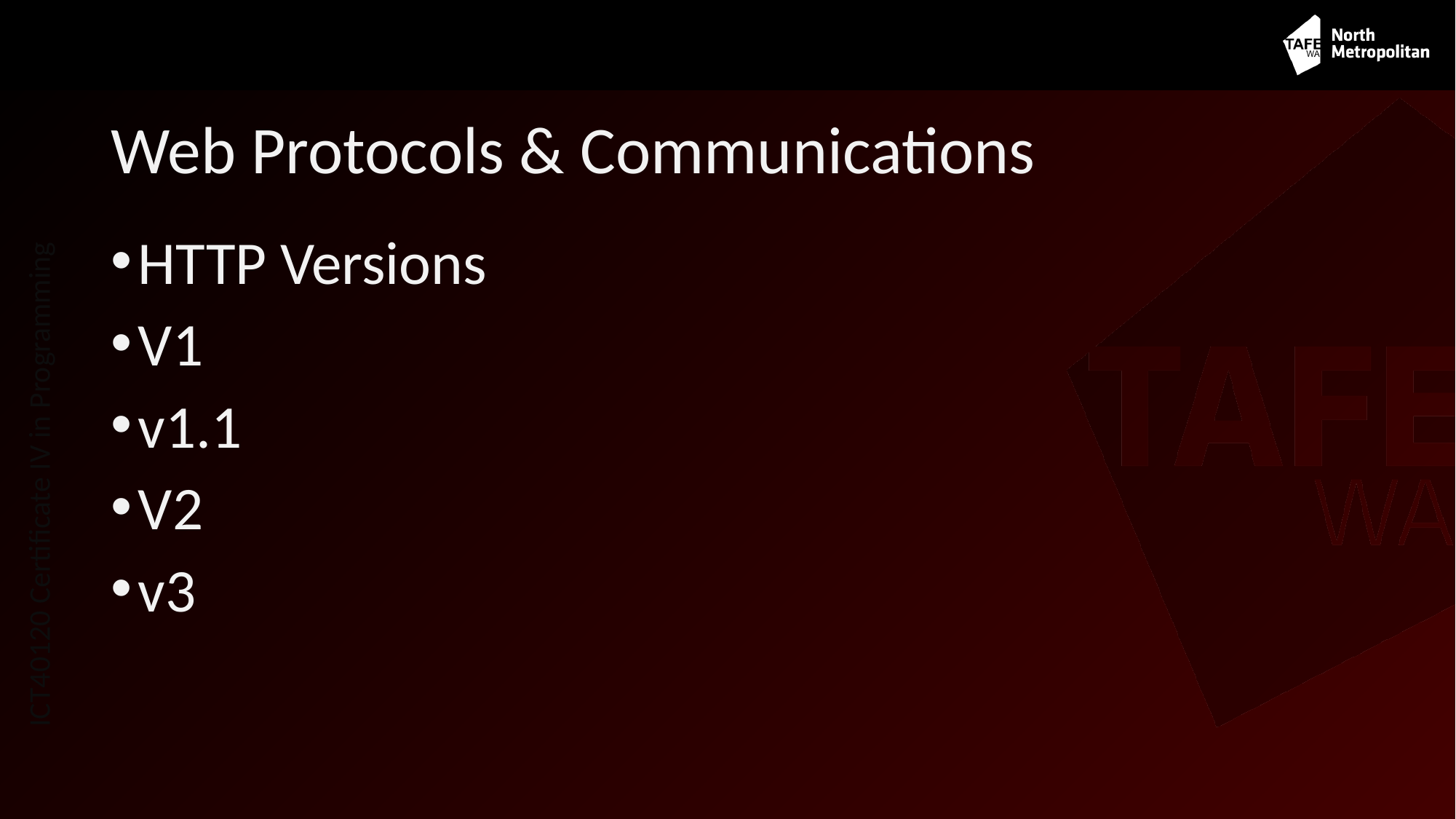

# Web Protocols & Communications
HTTP Versions
V1
v1.1
V2
v3